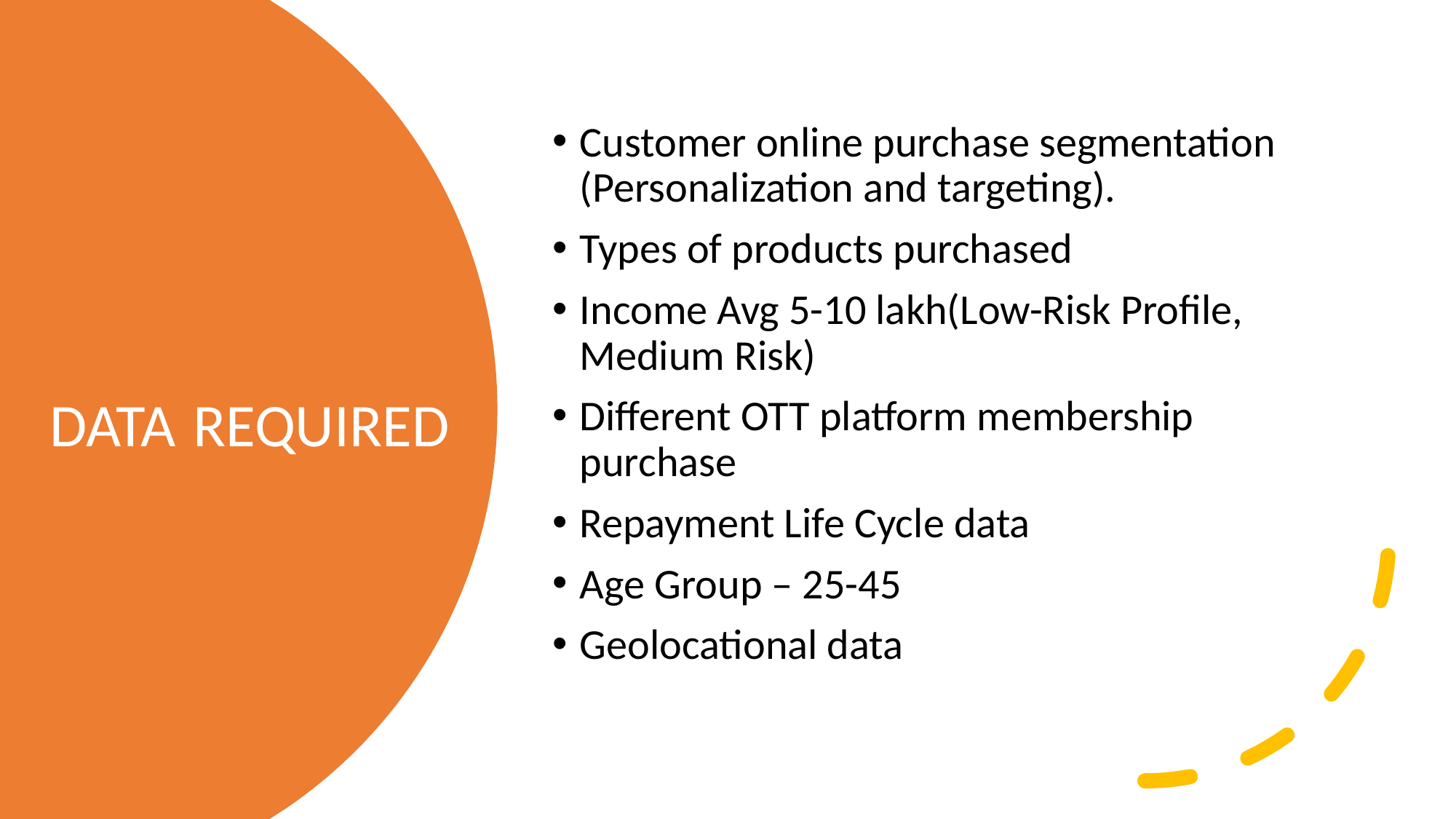

Customer online purchase segmentation (Personalization and targeting).
Types of products purchased
Income Avg 5-10 lakh(Low-Risk Profile, Medium Risk)
Different OTT platform membership purchase
Repayment Life Cycle data
Age Group – 25-45
Geolocational data

# DATA REQUIRED